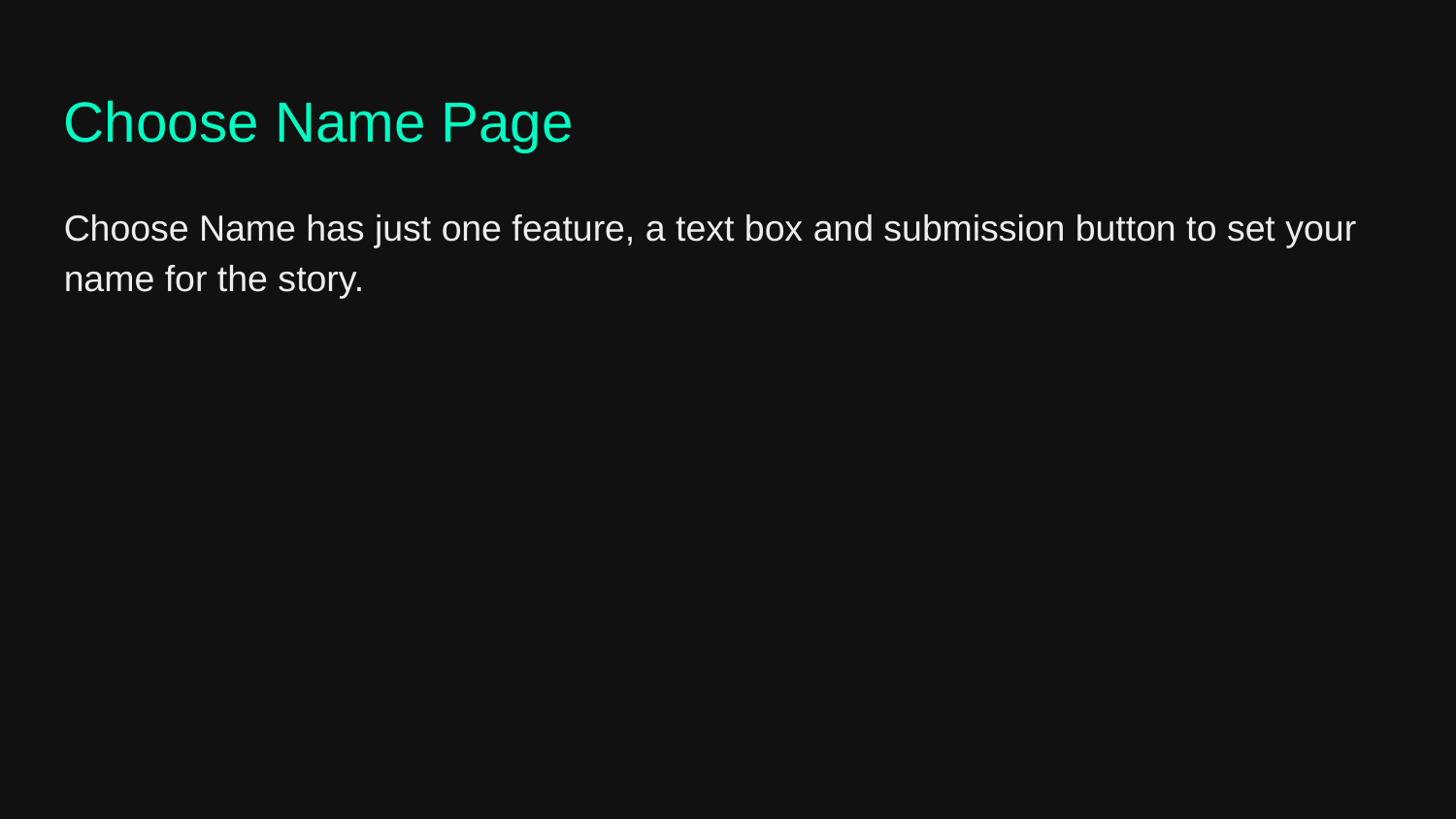

Choose Name Page
Choose Name has just one feature, a text box and submission button to set your name for the story.